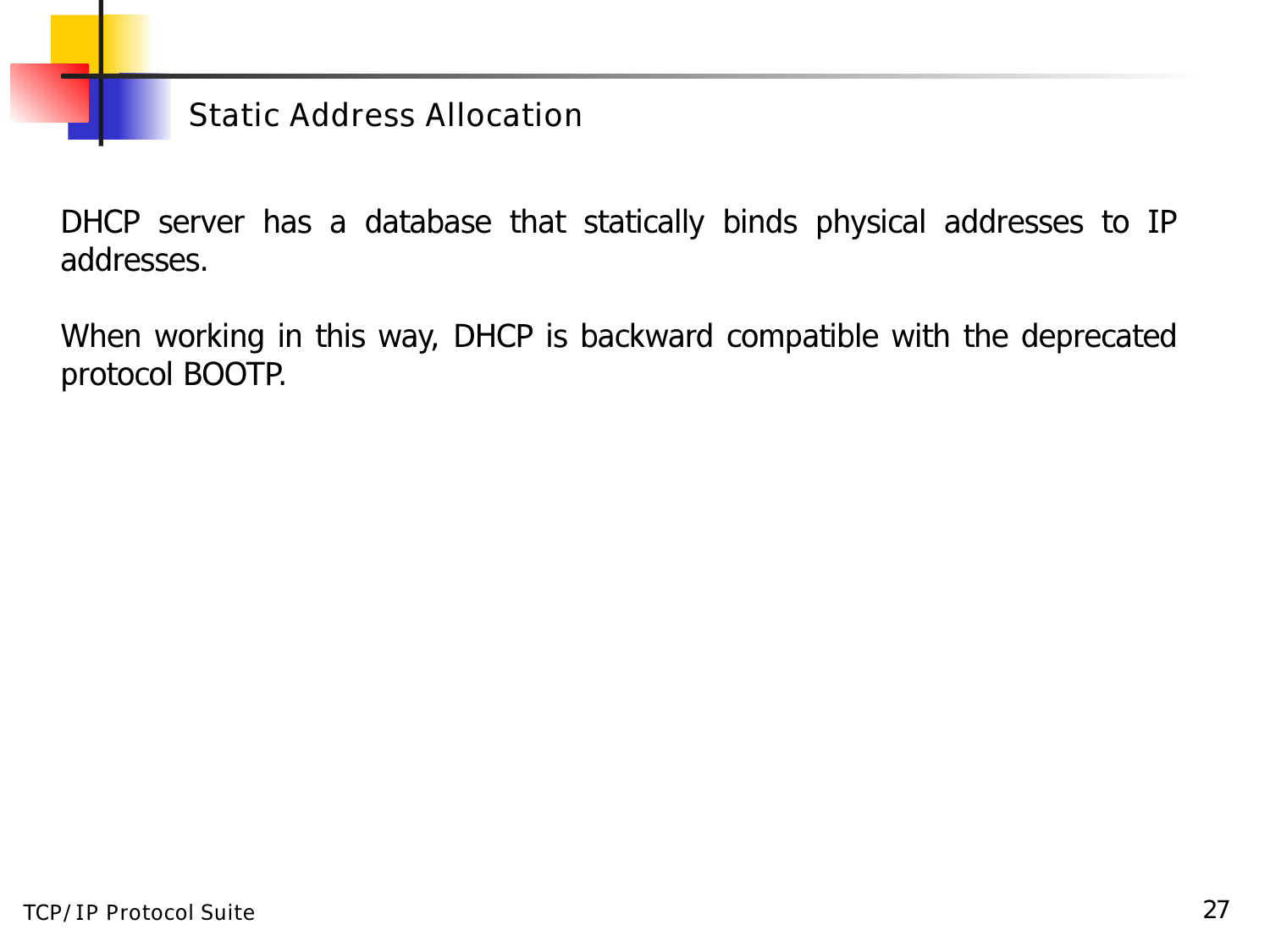

Static Address Allocation
DHCP server has a database that statically binds physical addresses to IP addresses.

When working in this way, DHCP is backward compatible with the deprecated protocol BOOTP.
27
TCP/IP Protocol Suite